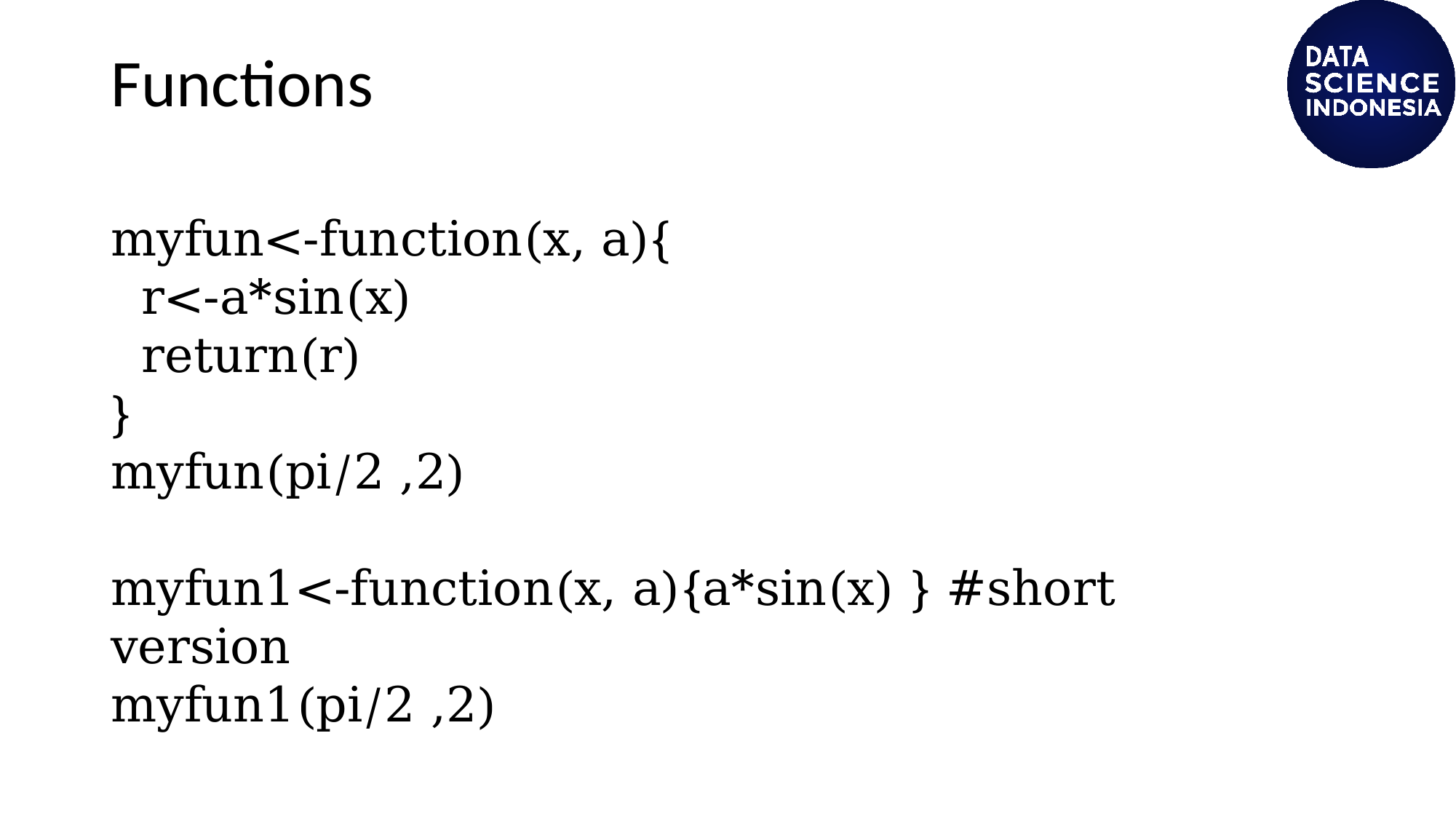

# Functions
myfun<-function(x, a){
  r<-a*sin(x)
  return(r)
}
myfun(pi/2 ,2)

myfun1<-function(x, a){a*sin(x) } #short version
myfun1(pi/2 ,2)